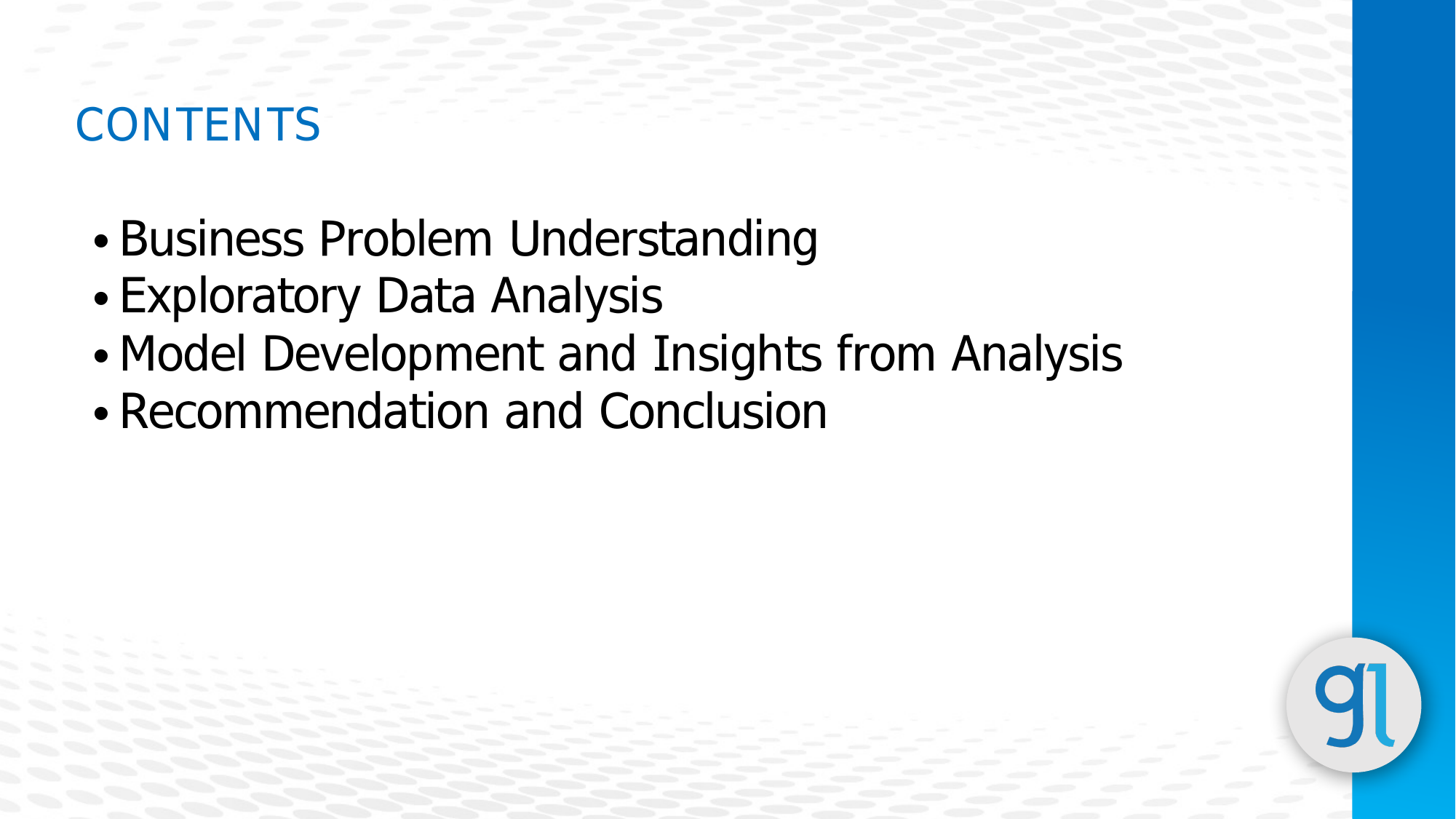

CONTENTS
Business Problem Understanding
Exploratory Data Analysis
Model Development and Insights from Analysis
Recommendation and Conclusion